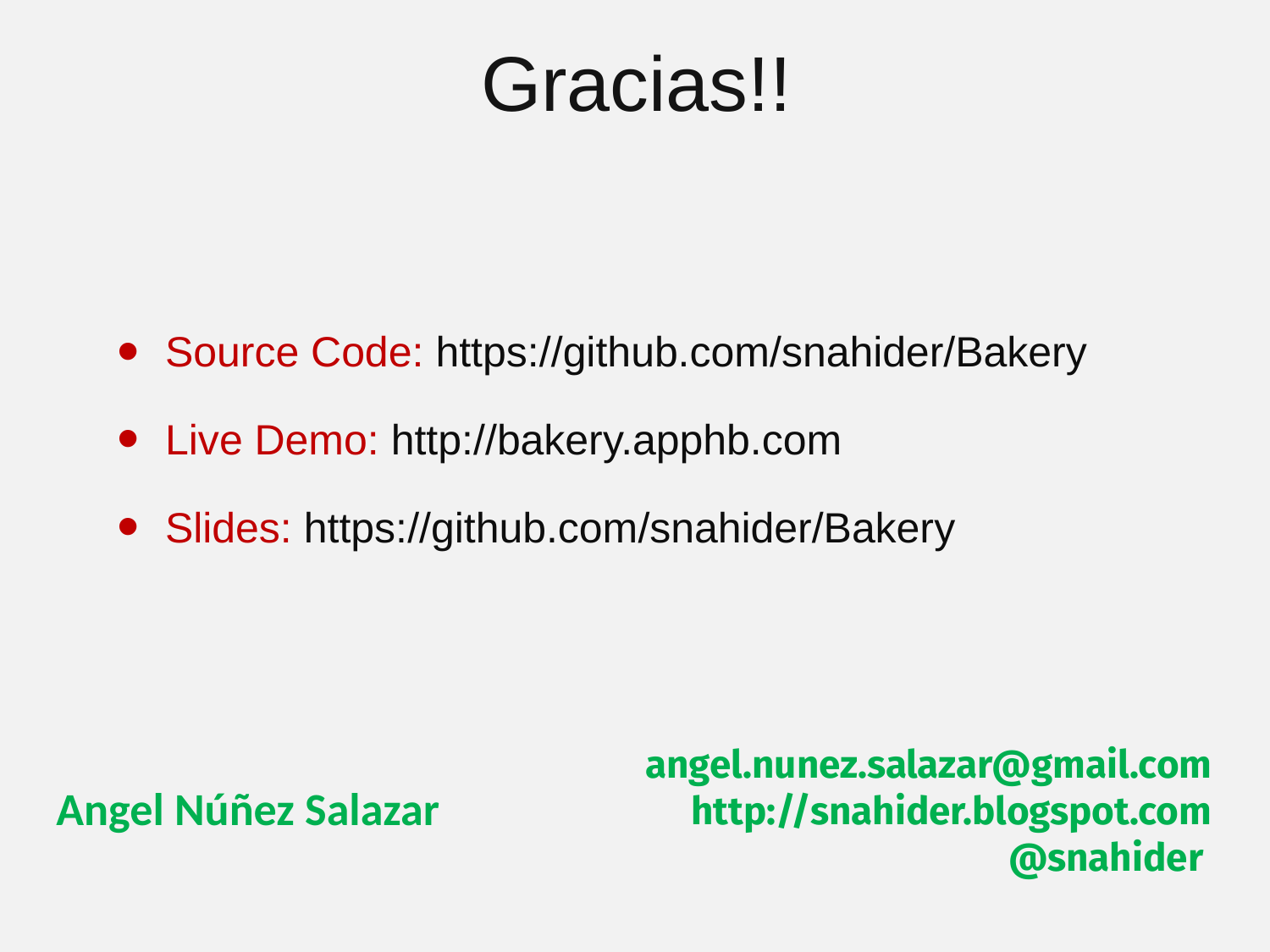

# Gracias!!
Source Code: https://github.com/snahider/Bakery
Live Demo: http://bakery.apphb.com
Slides: https://github.com/snahider/Bakery
angel.nunez.salazar@gmail.com
http://snahider.blogspot.com
@snahider
Angel Núñez Salazar